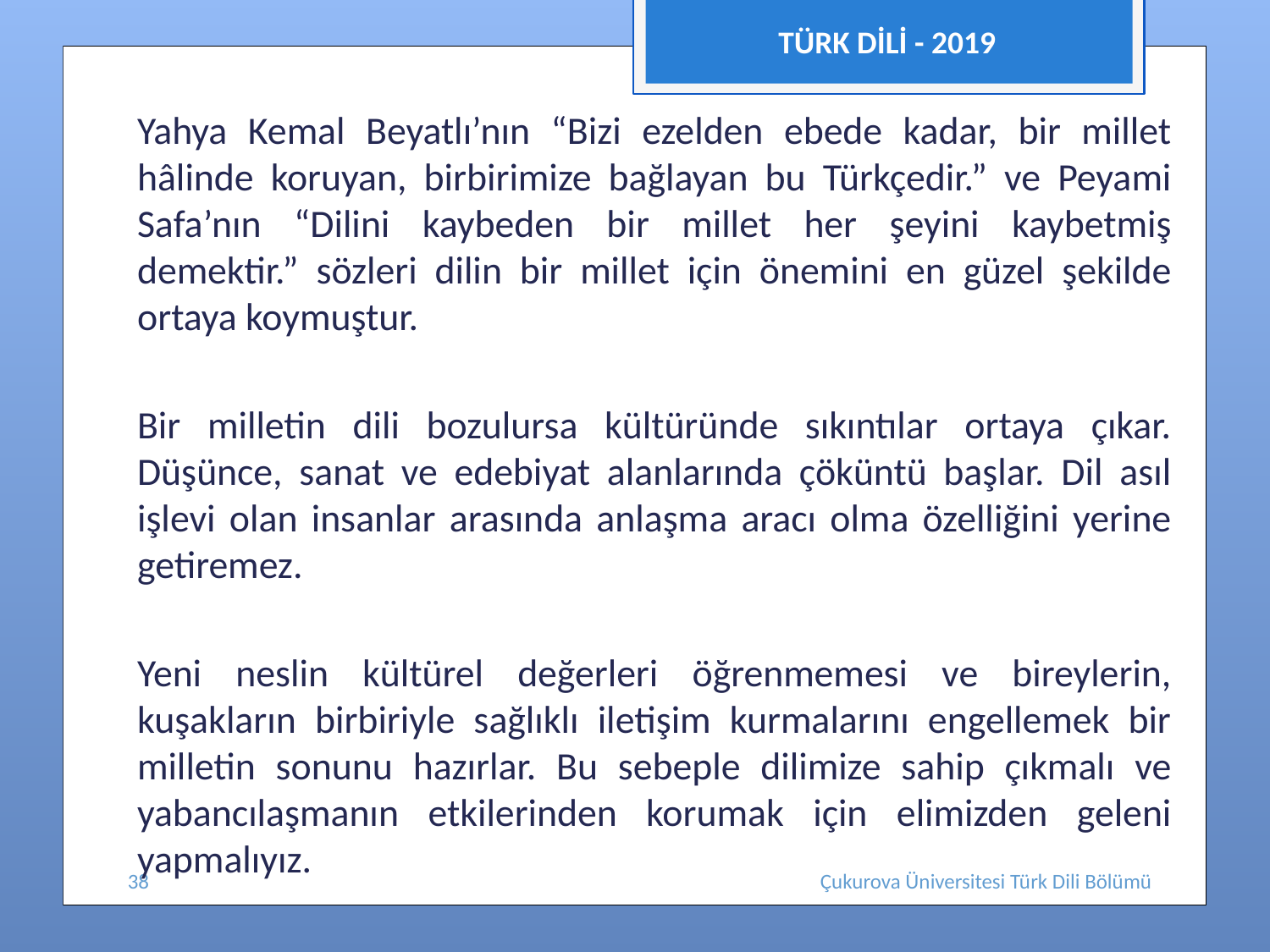

TÜRK DİLİ - 2019
Yahya Kemal Beyatlı’nın “Bizi ezelden ebede kadar, bir millet hâlinde koruyan, birbirimize bağlayan bu Türkçedir.” ve Peyami Safa’nın “Dilini kaybeden bir millet her şeyini kaybetmiş demektir.” sözleri dilin bir millet için önemini en güzel şekilde ortaya koymuştur.

Bir milletin dili bozulursa kültüründe sıkıntılar ortaya çıkar. Düşünce, sanat ve edebiyat alanlarında çöküntü başlar. Dil asıl işlevi olan insanlar arasında anlaşma aracı olma özelliğini yerine getiremez.

Yeni neslin kültürel değerleri öğrenmemesi ve bireylerin, kuşakların birbiriyle sağlıklı iletişim kurmalarını engellemek bir milletin sonunu hazırlar. Bu sebeple dilimize sahip çıkmalı ve yabancılaşmanın etkilerinden korumak için elimizden geleni yapmalıyız.
38
Çukurova Üniversitesi Türk Dili Bölümü